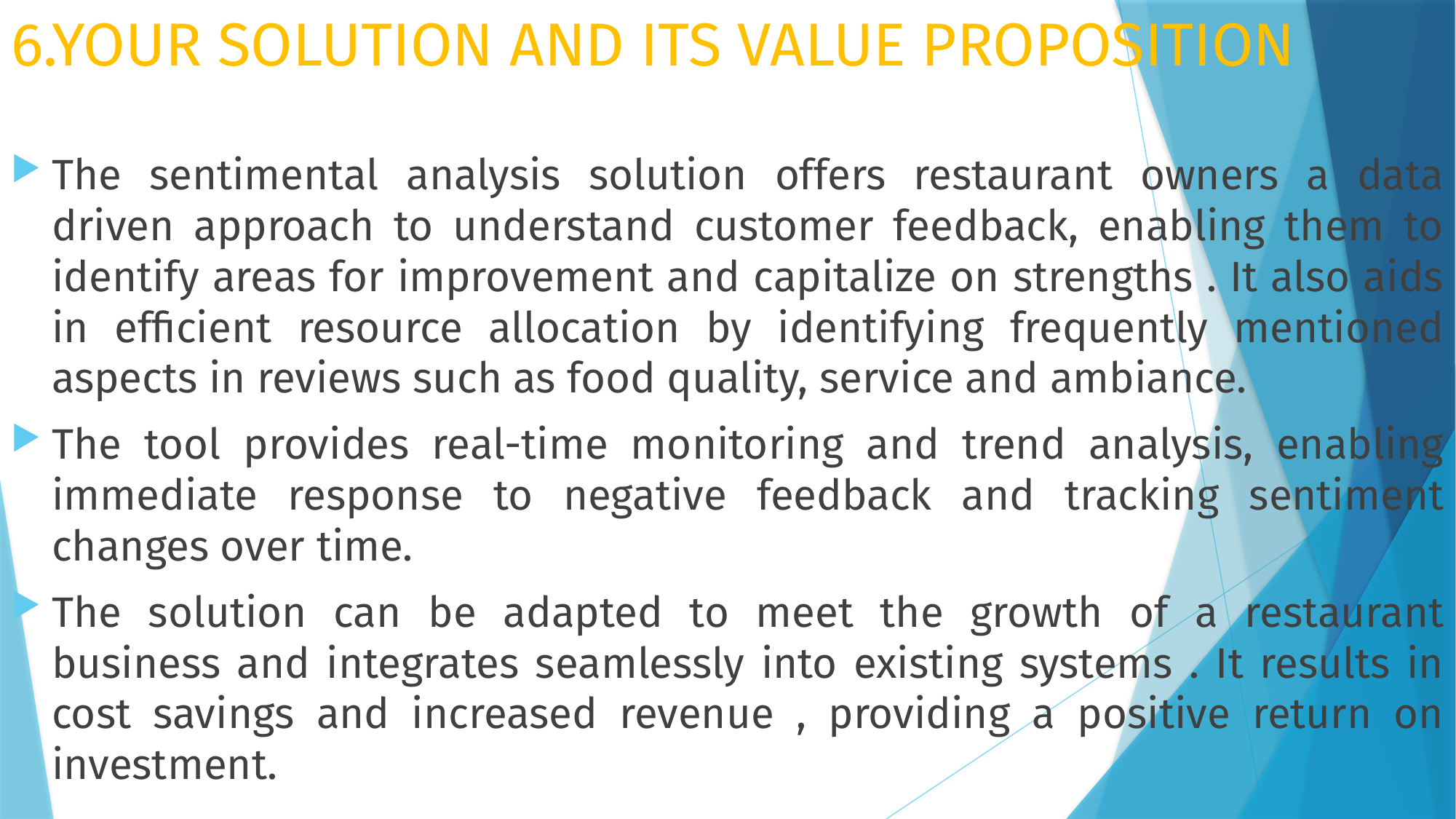

# 6.YOUR SOLUTION AND ITS VALUE PROPOSITION
The sentimental analysis solution offers restaurant owners a data driven approach to understand customer feedback, enabling them to identify areas for improvement and capitalize on strengths . It also aids in efficient resource allocation by identifying frequently mentioned aspects in reviews such as food quality, service and ambiance.
The tool provides real-time monitoring and trend analysis, enabling immediate response to negative feedback and tracking sentiment changes over time.
The solution can be adapted to meet the growth of a restaurant business and integrates seamlessly into existing systems . It results in cost savings and increased revenue , providing a positive return on investment.